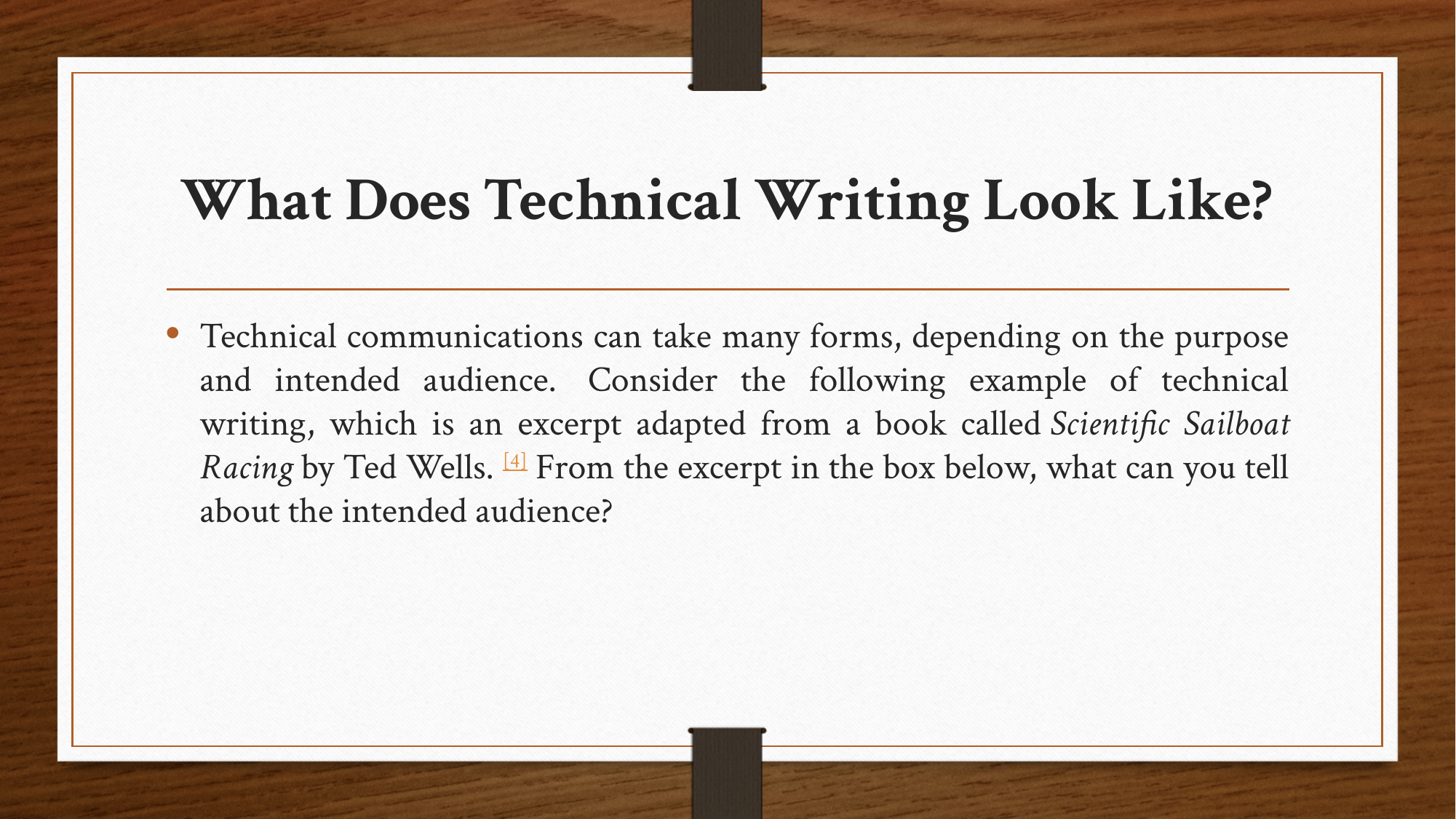

# What Does Technical Writing Look Like?
Technical communications can take many forms, depending on the purpose and intended audience.  Consider the following example of technical writing, which is an excerpt adapted from a book called Scientific Sailboat Racing by Ted Wells. [4] From the excerpt in the box below, what can you tell about the intended audience?